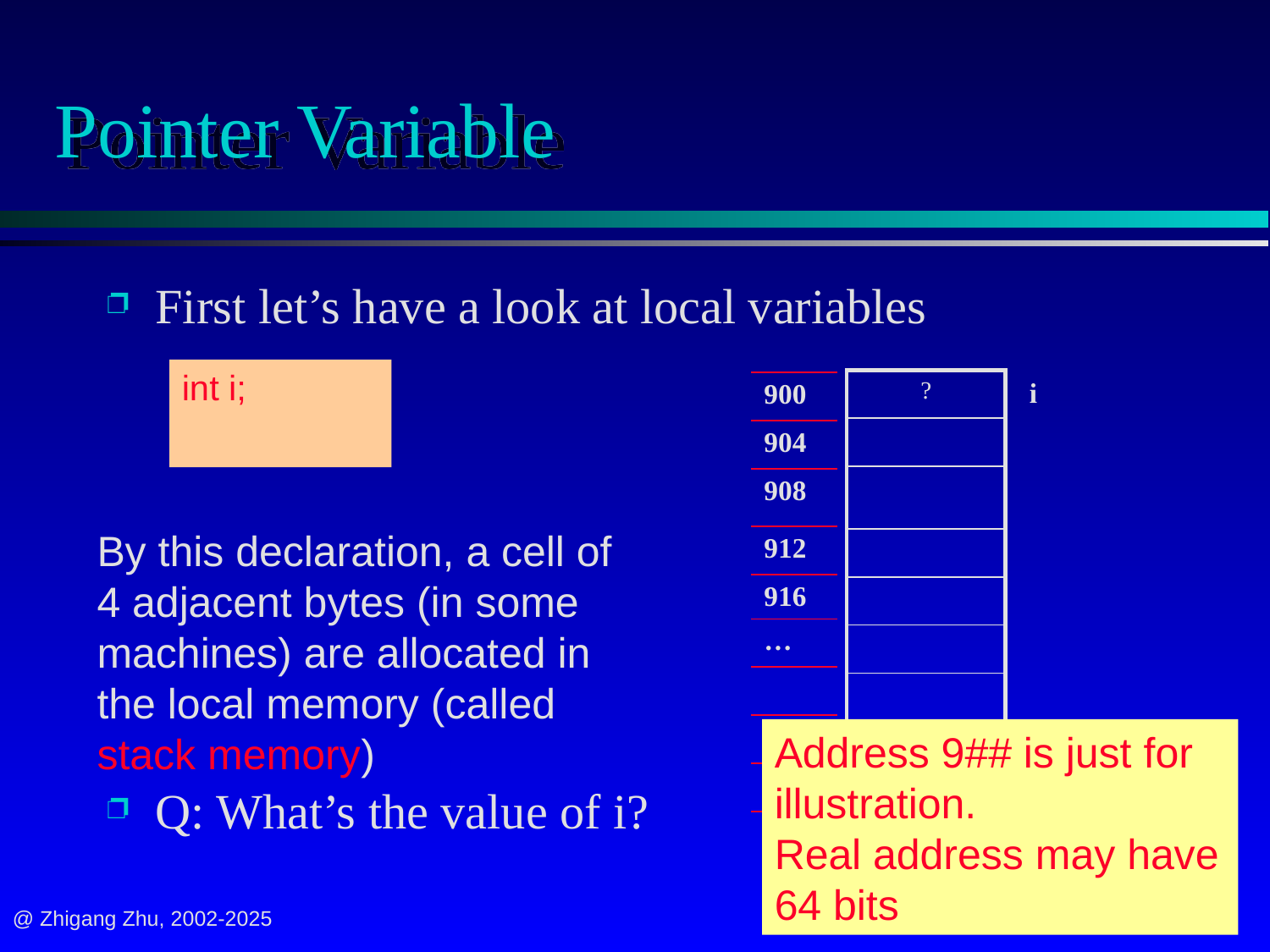

# Pointer Variable
First let’s have a look at local variables

Q: What’s the value of i?

int i;

| ? |
| --- |
|  |
|  |
|  |
|  |
|  |
|  |
|  |
|  |
|  |
| i |
| --- |
|  |
|  |
|  |
|  |
|  |
|  |
|  |
|  |
|  |
| 900 |
| --- |
| 904 |
| 908 |
| 912 |
| 916 |
| … |
|  |
|  |
|  |
|  |
By this declaration, a cell of 4 adjacent bytes (in some machines) are allocated in the local memory (called stack memory)
Address 9## is just for illustration.
Real address may have 64 bits